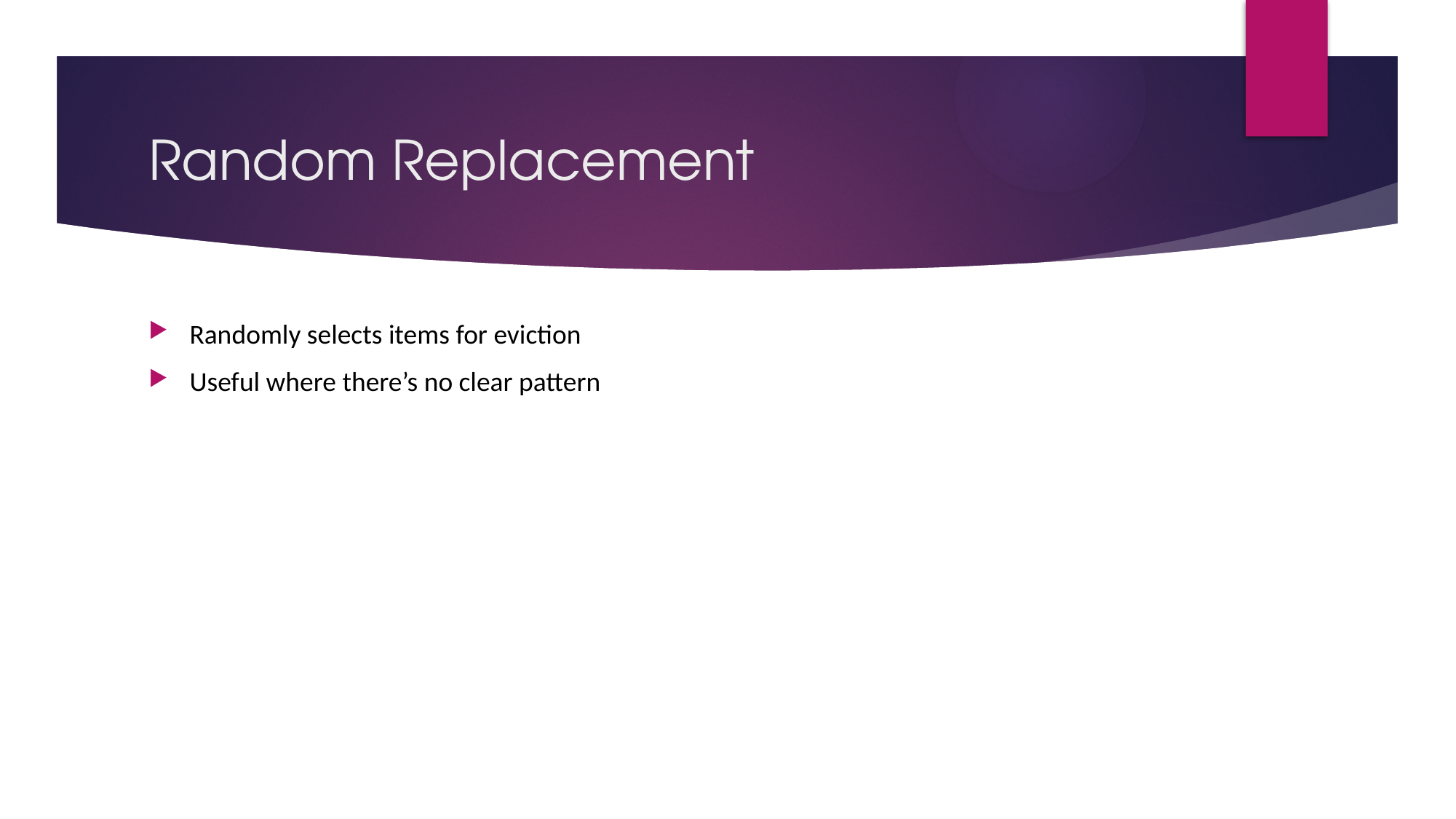

# Random Replacement
Randomly selects items for eviction
Useful where there’s no clear pattern